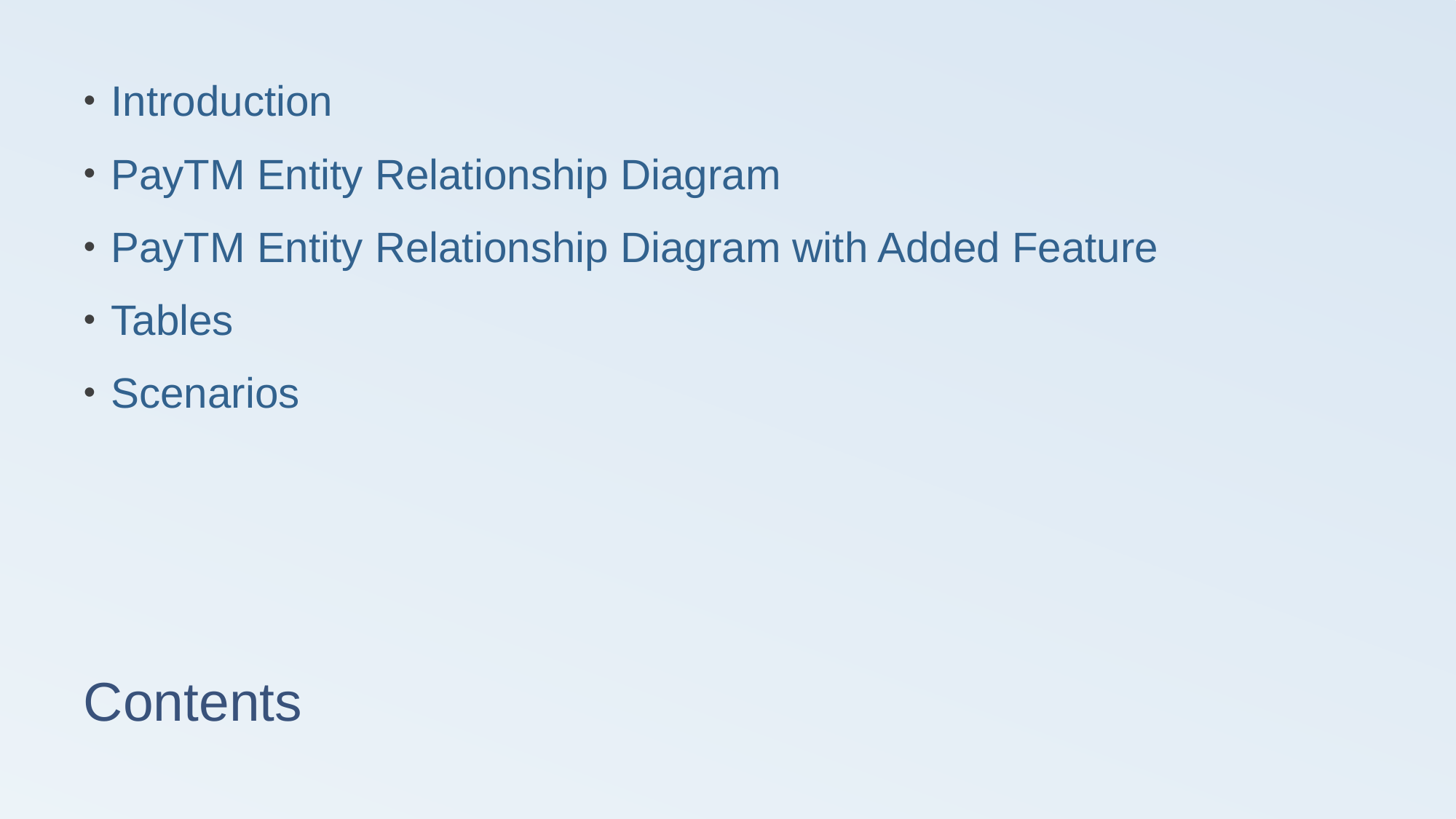

Introduction
PayTM Entity Relationship Diagram
PayTM Entity Relationship Diagram with Added Feature
Tables
Scenarios

# Contents